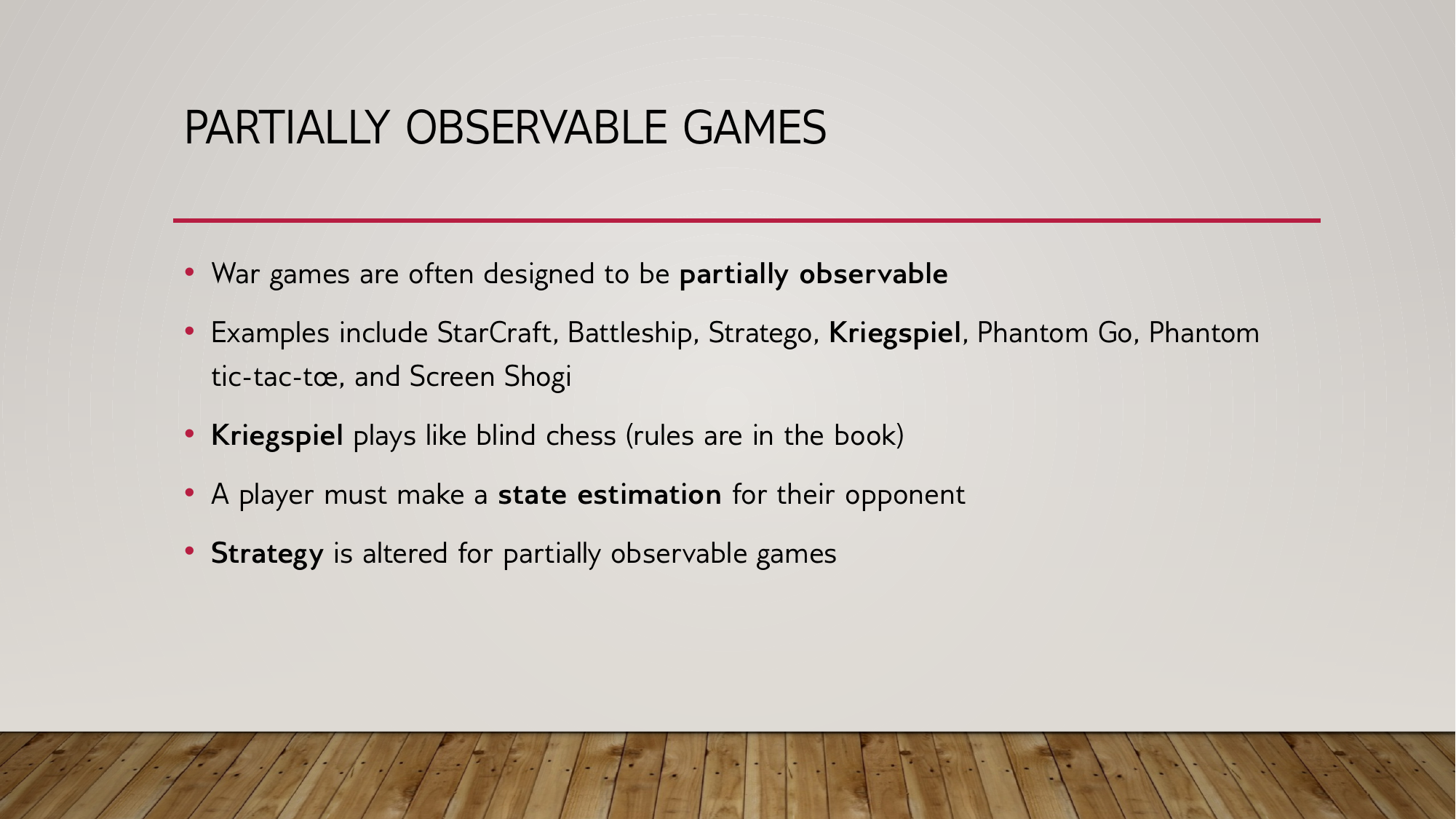

# Partially observable games
War games are often designed to be partially observable
Examples include StarCraft, Battleship, Stratego, Kriegspiel, Phantom Go, Phantom tic-tac-toe, and Screen Shogi
Kriegspiel plays like blind chess (rules are in the book)
A player must make a state estimation for their opponent
Strategy is altered for partially observable games